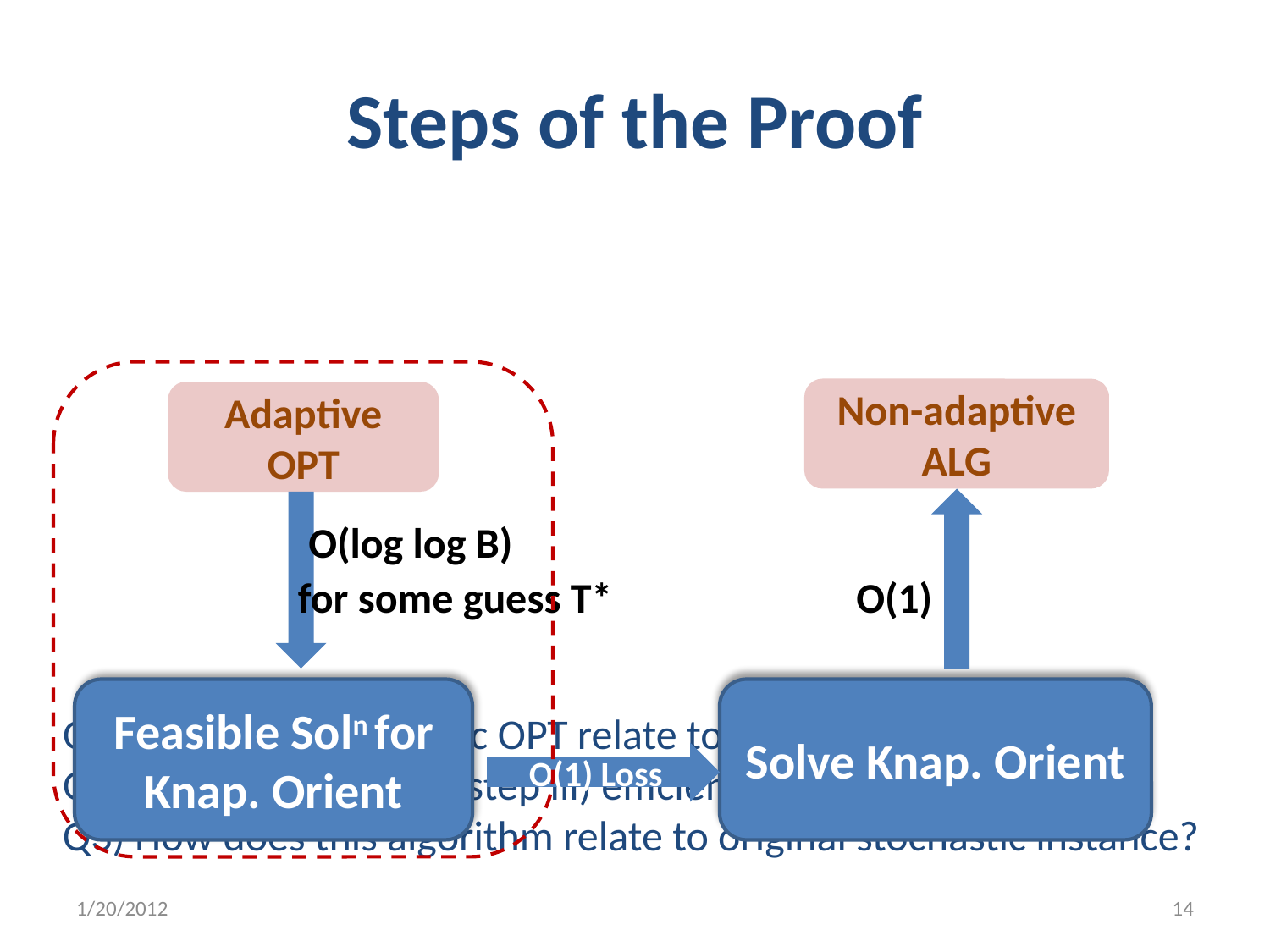

# Steps of the Proof

Non-adaptive ALG
Adaptive OPT

O(log log B)
for some guess T*
O(1)
Feasible Soln for Knap. Orient
Solve Knap. Orient
Q1) How does Stochastic OPT relate to this algorithm?
Q2) Can we implement step iii) efficiently?
Q3) How does this algorithm relate to original stochastic instance?
O(1) Loss
1/20/2012
14